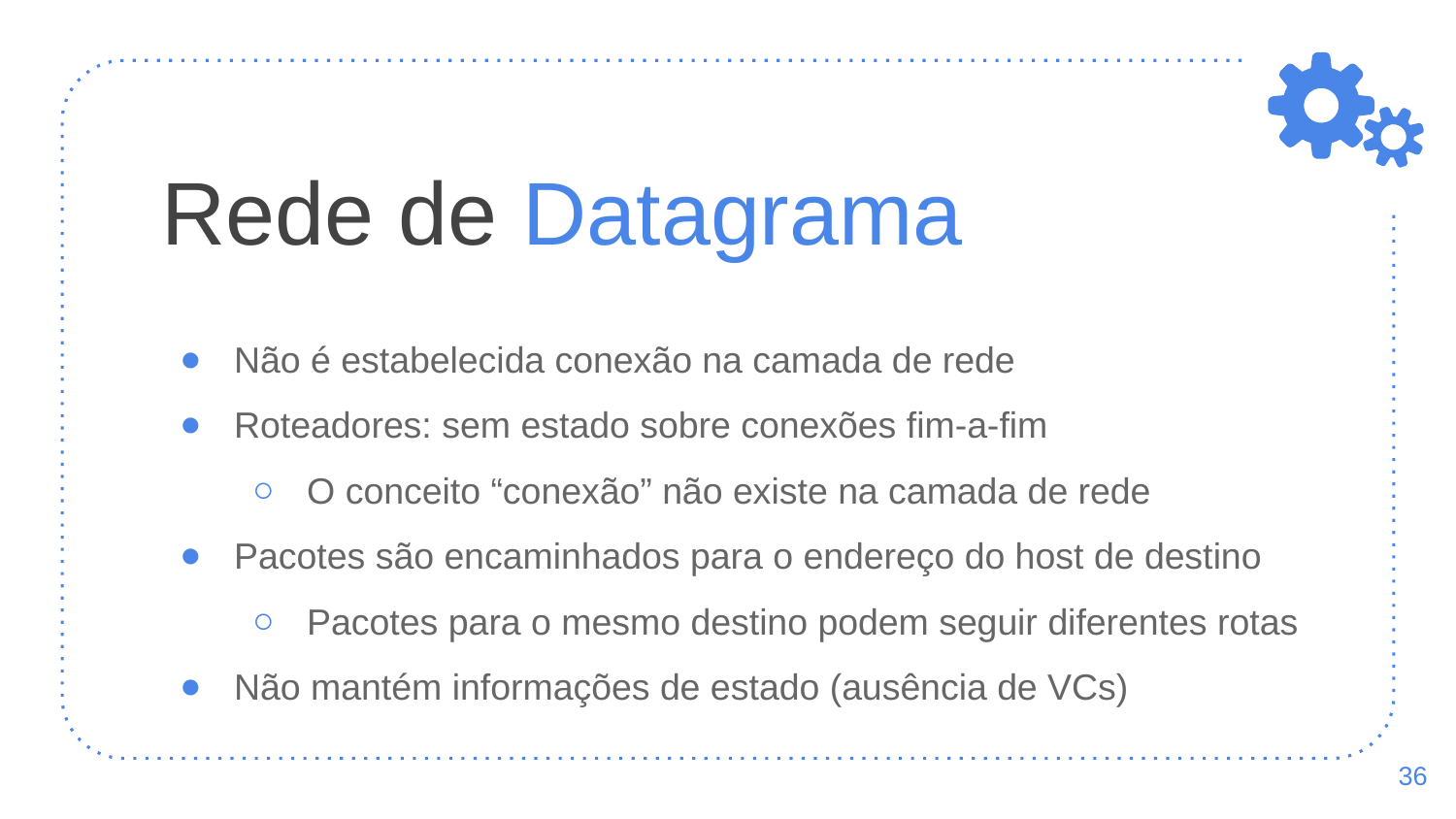

# Rede de Datagrama
Não é estabelecida conexão na camada de rede
Roteadores: sem estado sobre conexões fim-a-fim
O conceito “conexão” não existe na camada de rede
Pacotes são encaminhados para o endereço do host de destino
Pacotes para o mesmo destino podem seguir diferentes rotas
Não mantém informações de estado (ausência de VCs)
36